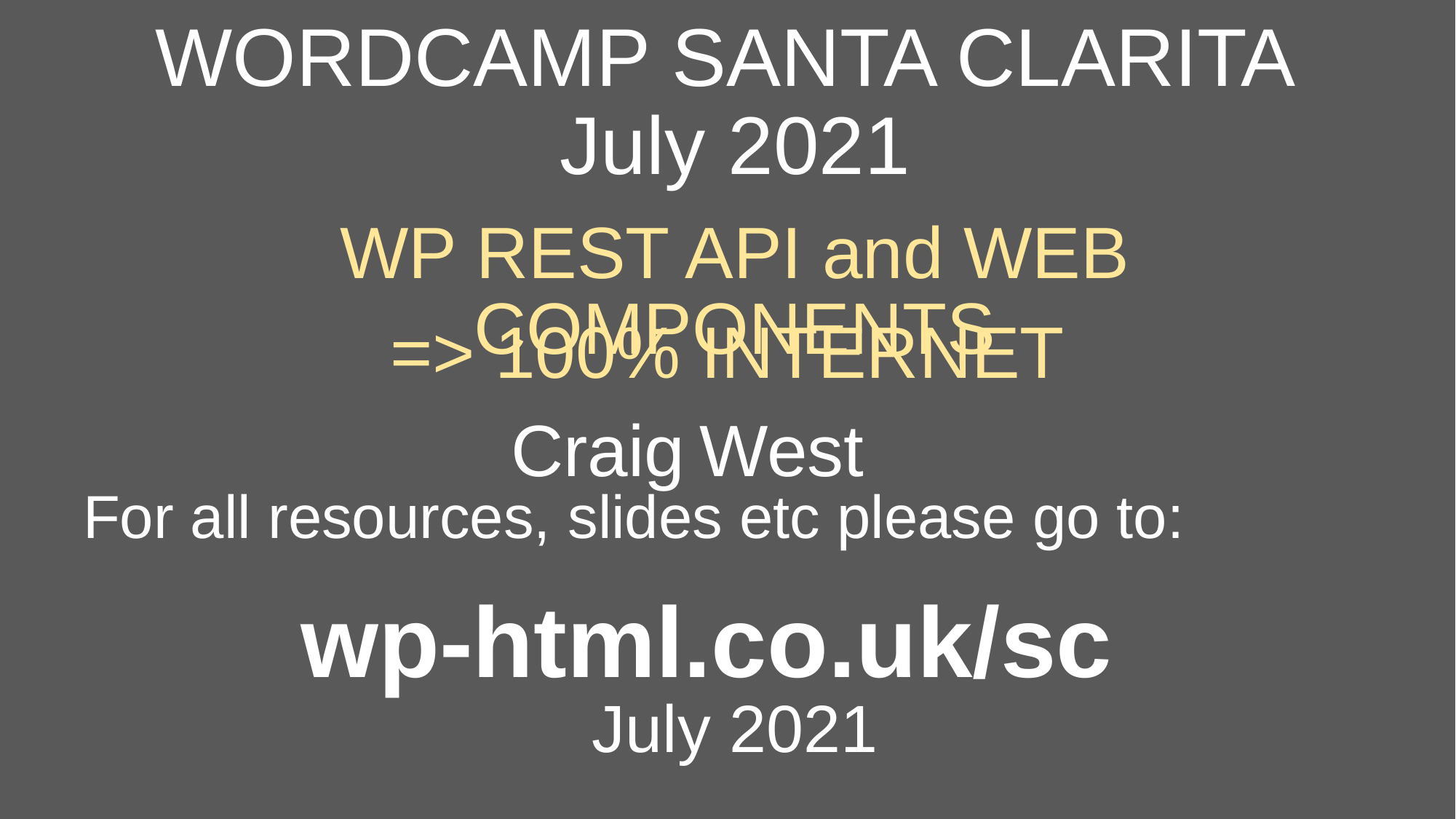

# WORDCAMP SANTA CLARITA July 2021
WP REST API and WEB COMPONENTS
=> 100% INTERNET
Craig West

For all resources, slides etc please go to:

 wp-html.co.uk/sc
July 2021